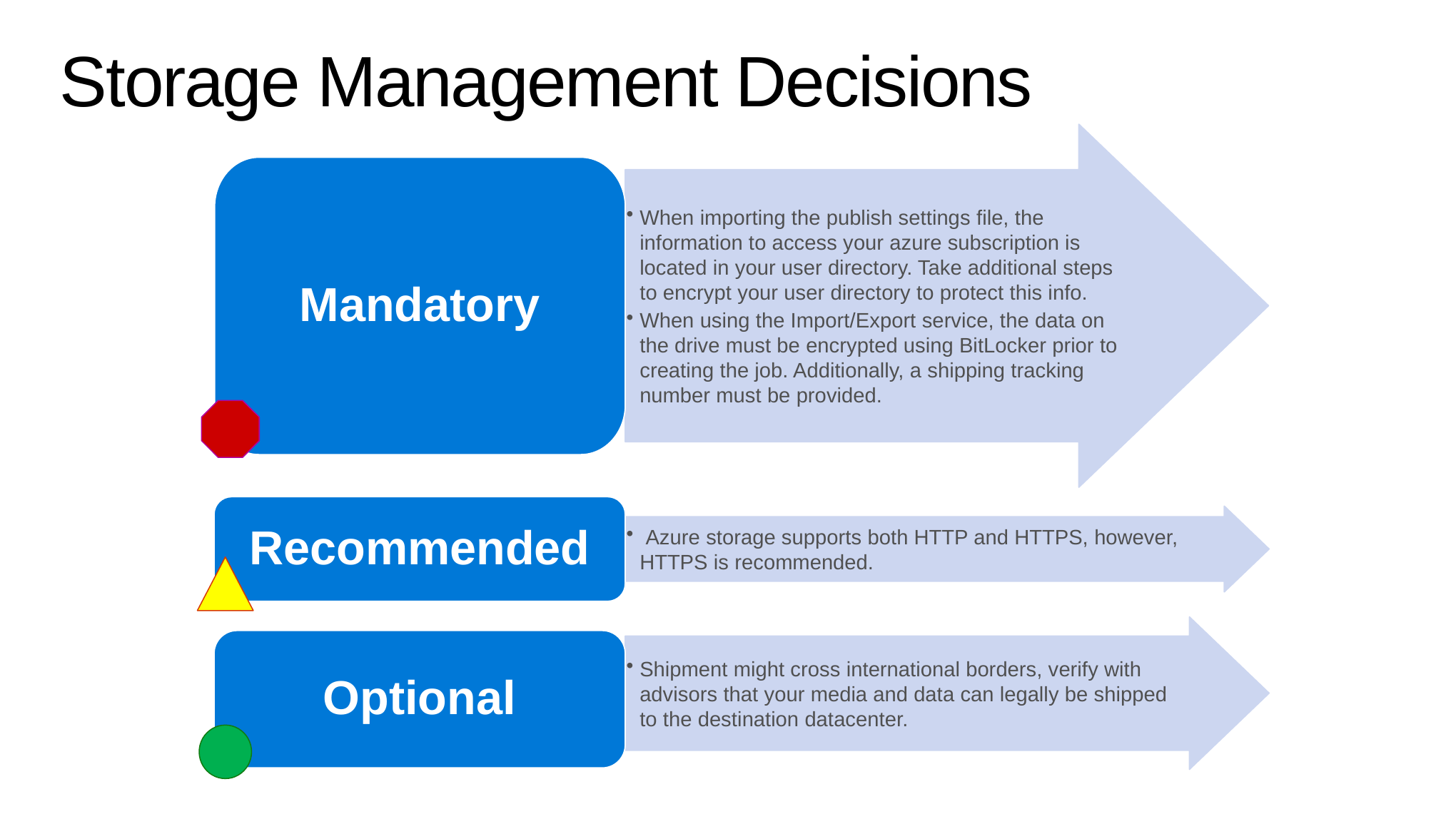

# Storage Management Decisions
When importing the publish settings file, the information to access your azure subscription is located in your user directory. Take additional steps to encrypt your user directory to protect this info.
When using the Import/Export service, the data on the drive must be encrypted using BitLocker prior to creating the job. Additionally, a shipping tracking number must be provided.
Mandatory

Recommended
 Azure storage supports both HTTP and HTTPS, however,   HTTPS is recommended.

Shipment might cross international borders, verify with advisors that your media and data can legally be shipped        to the destination datacenter.
Optional